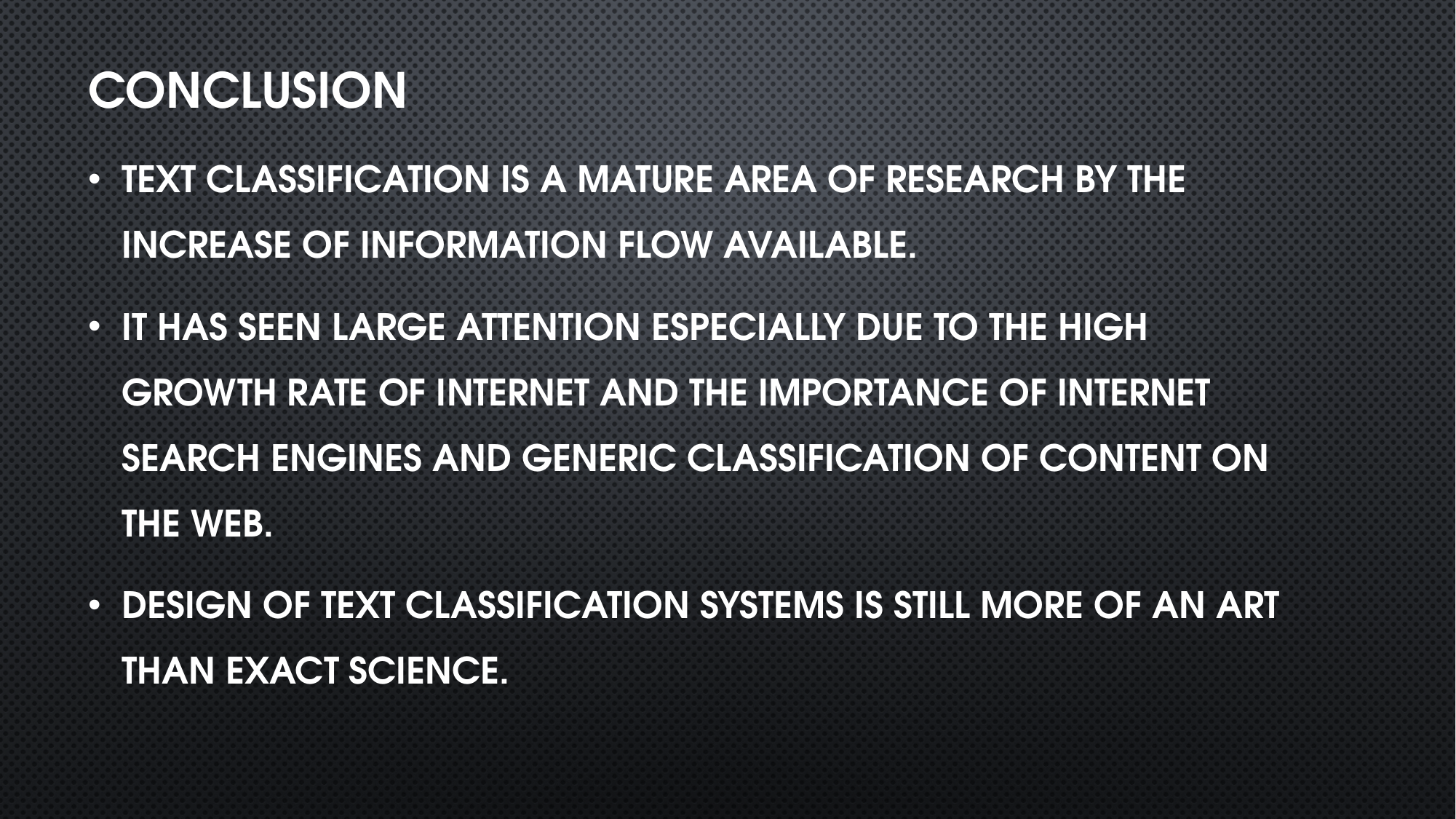

Conclusion
Text classification is a mature area of research by the increase of information flow available.
It has seen large attention especially due to the high growth rate of Internet and the importance of Internet search engines and generic classification of content on the Web.
Design of text classification systems is still more of an art than exact science.